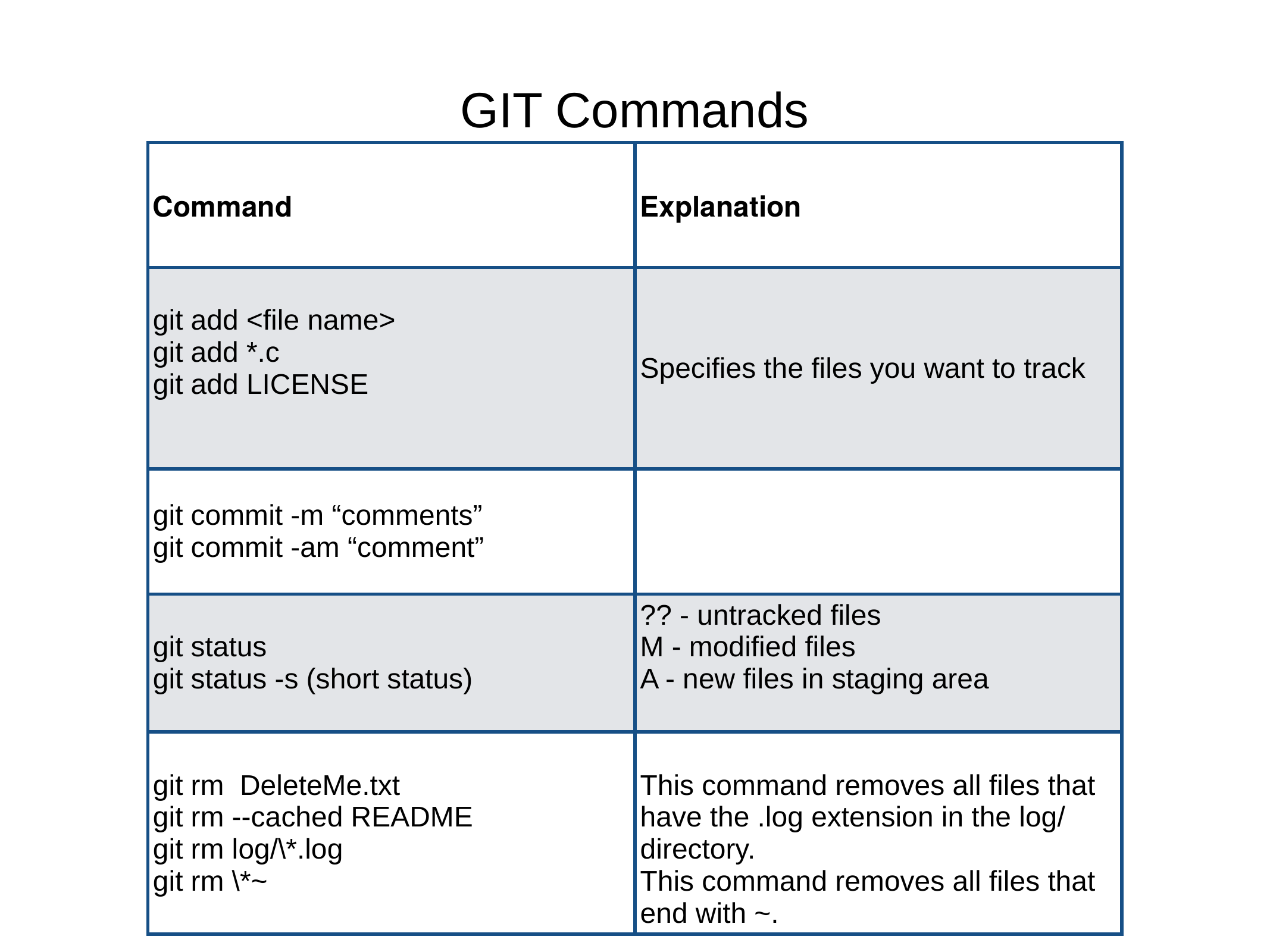

# GIT Commands
| Command | Explanation |
| --- | --- |
| git add <file name> git add \*.c git add LICENSE | Specifies the files you want to track |
| git commit -m “comments” git commit -am “comment” |  |
| git status git status -s (short status) | ?? - untracked files M - modified files A - new files in staging area |
| git rm DeleteMe.txt git rm --cached README git rm log/\\*.log git rm \\*~ | This command removes all files that have the .log extension in the log/ directory. This command removes all files that end with ~. |